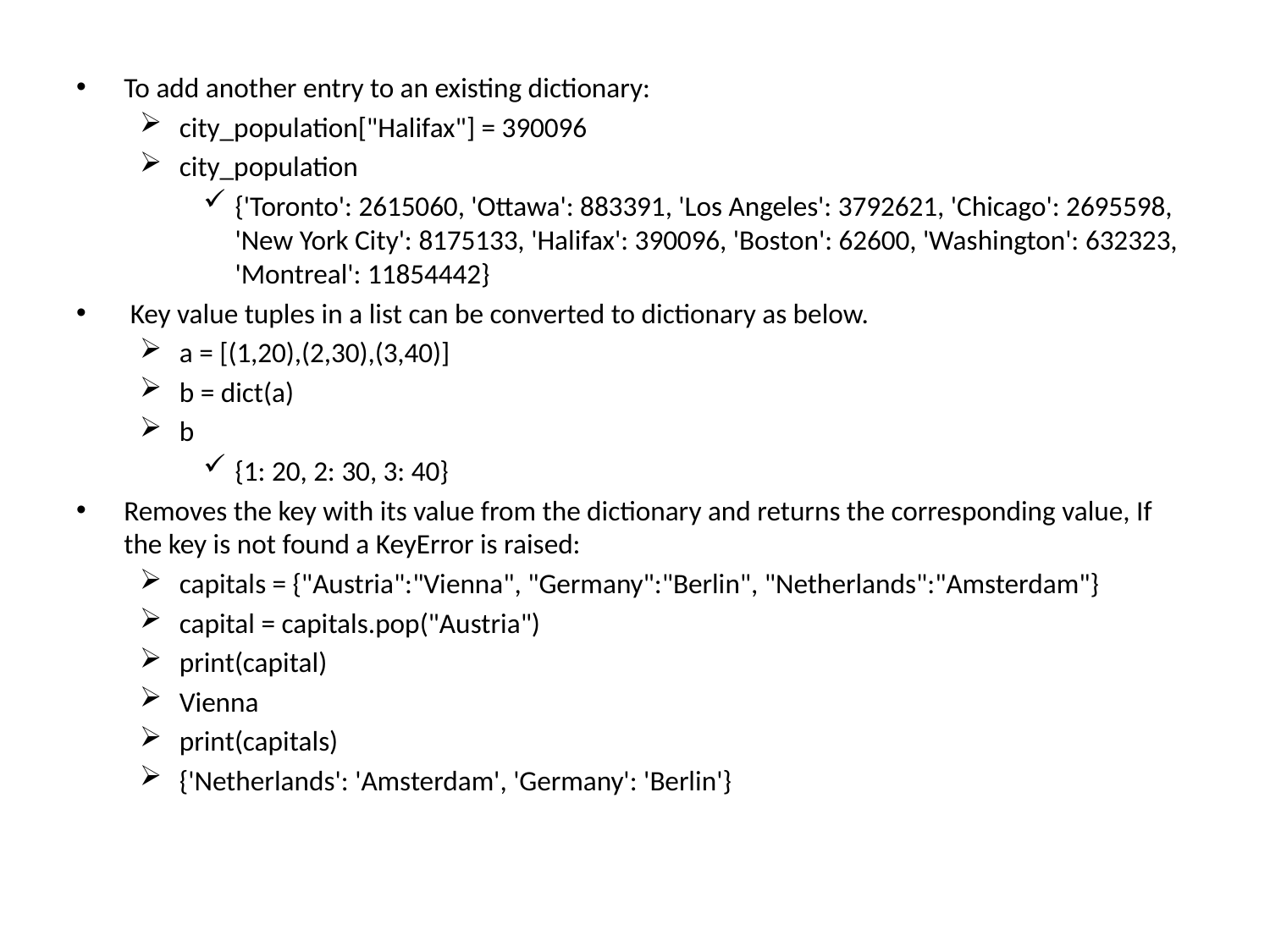

To add another entry to an existing dictionary:
city_population["Halifax"] = 390096
city_population
{'Toronto': 2615060, 'Ottawa': 883391, 'Los Angeles': 3792621, 'Chicago': 2695598, 'New York City': 8175133, 'Halifax': 390096, 'Boston': 62600, 'Washington': 632323, 'Montreal': 11854442}
 Key value tuples in a list can be converted to dictionary as below.
a = [(1,20),(2,30),(3,40)]
b = dict(a)
b
{1: 20, 2: 30, 3: 40}
Removes the key with its value from the dictionary and returns the corresponding value, If the key is not found a KeyError is raised:
capitals = {"Austria":"Vienna", "Germany":"Berlin", "Netherlands":"Amsterdam"}
capital = capitals.pop("Austria")
print(capital)
Vienna
print(capitals)
{'Netherlands': 'Amsterdam', 'Germany': 'Berlin'}